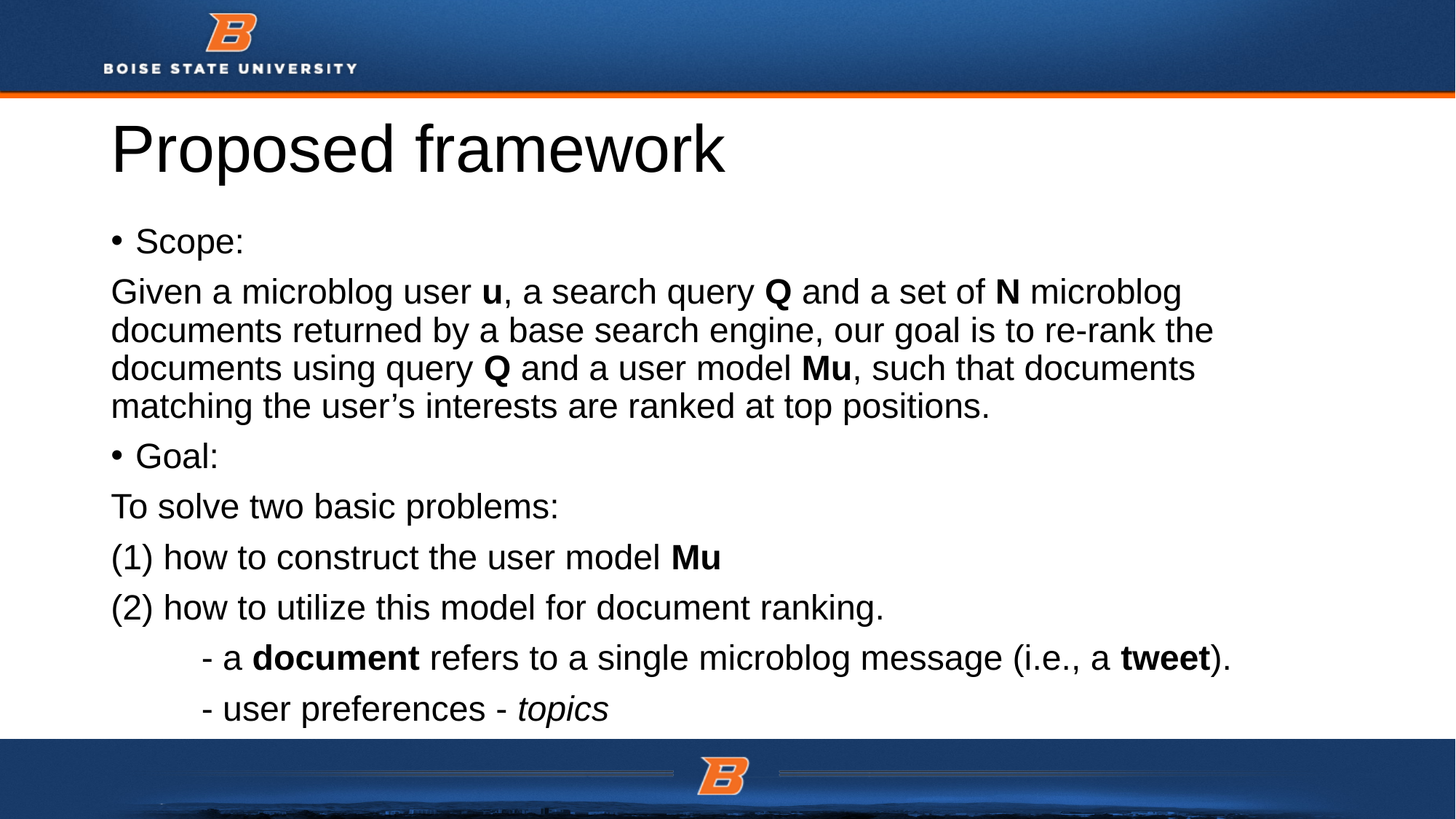

# Proposed framework
Scope:
Given a microblog user u, a search query Q and a set of N microblog documents returned by a base search engine, our goal is to re-rank the documents using query Q and a user model Mu, such that documents matching the user’s interests are ranked at top positions.
Goal:
To solve two basic problems:
(1) how to construct the user model Mu
(2) how to utilize this model for document ranking.
	- a document refers to a single microblog message (i.e., a tweet).
	- user preferences - topics